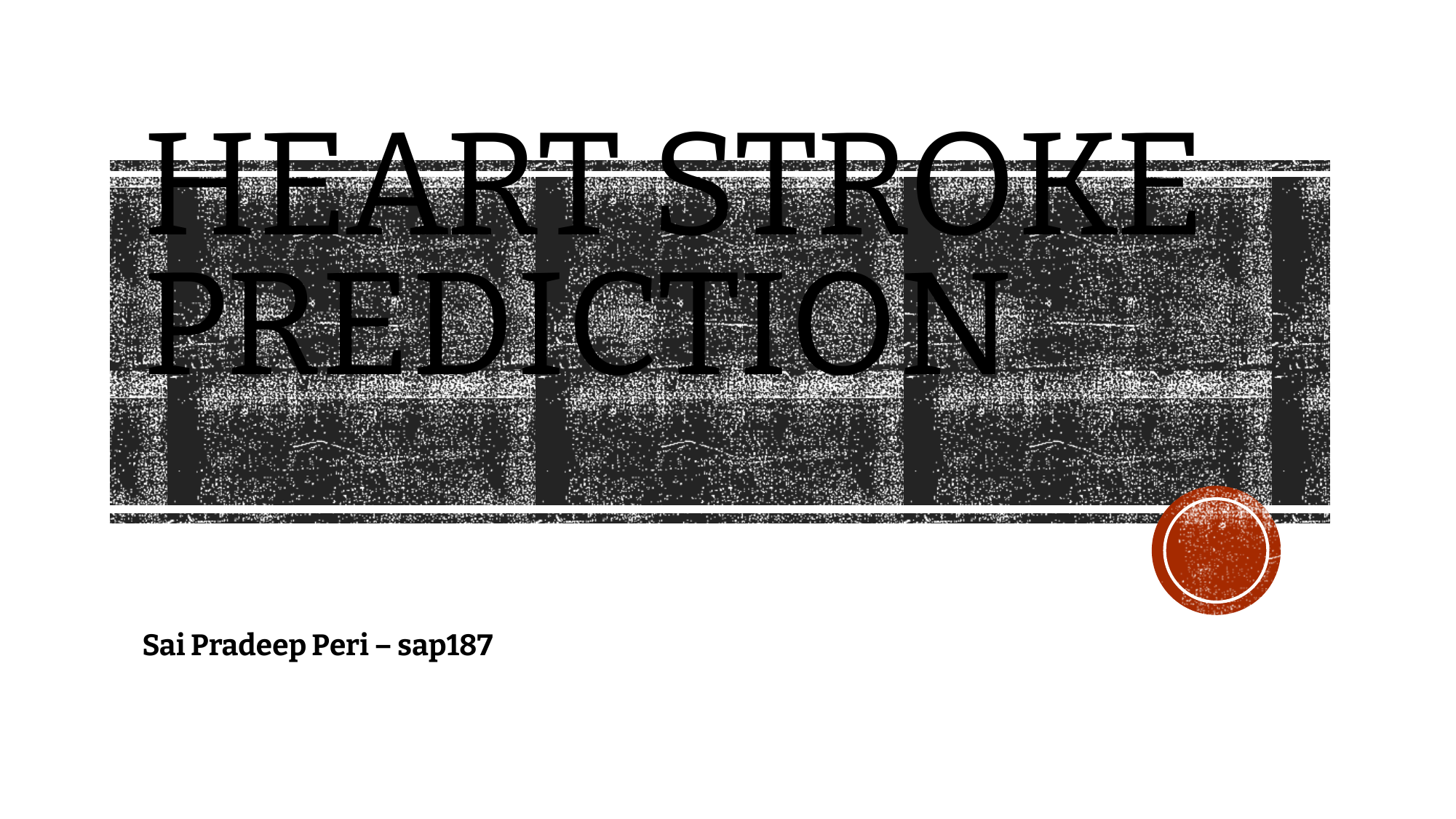

# Heart stroke prediction

Sai Pradeep Peri – sap187